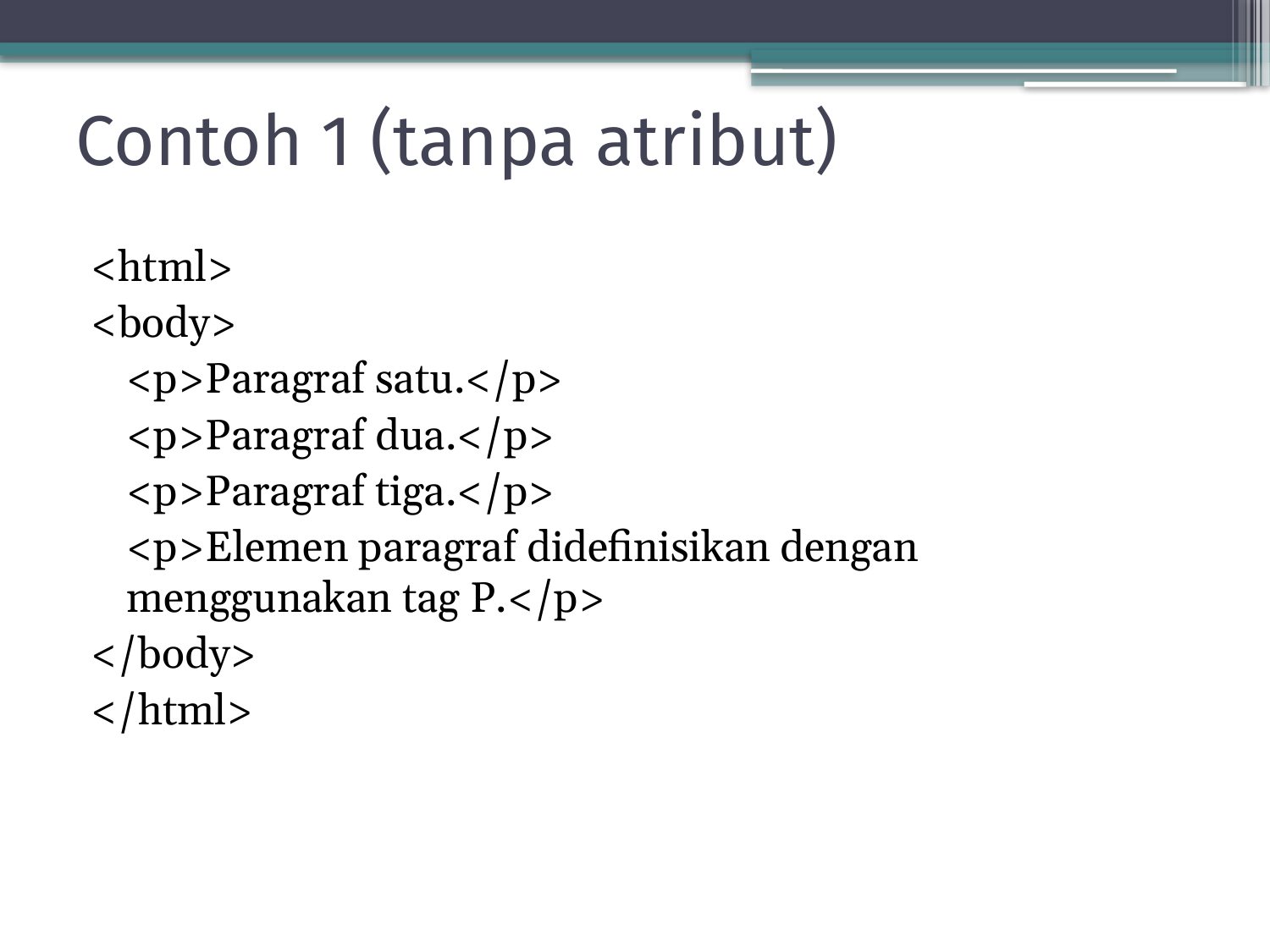

# Contoh 1 (tanpa atribut)
<html>
<body>
	<p>Paragraf satu.</p>
	<p>Paragraf dua.</p>
	<p>Paragraf tiga.</p>
	<p>Elemen paragraf didefinisikan dengan menggunakan tag P.</p>
</body>
</html>